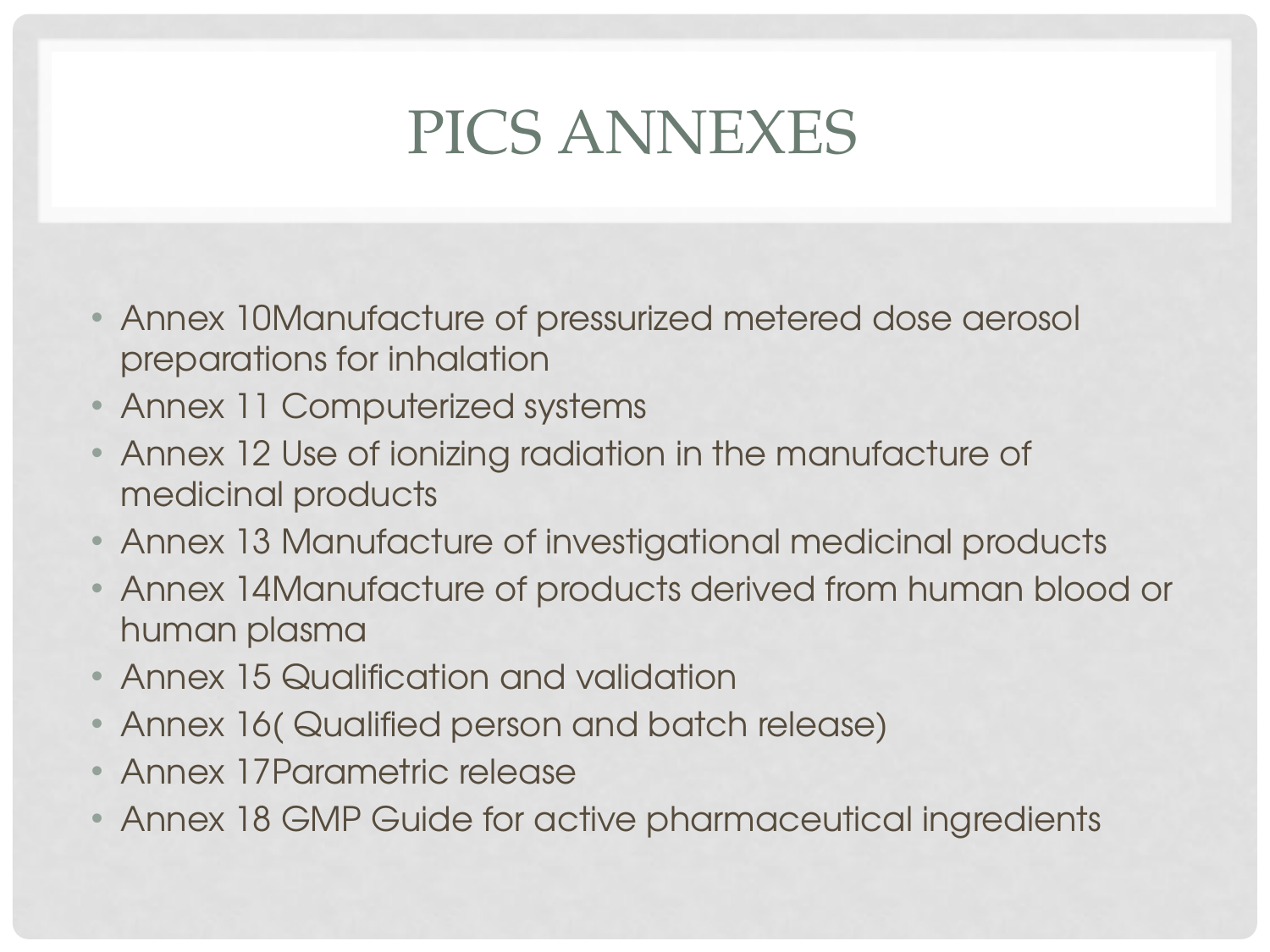

# Pics annexes

Annex 10Manufacture of pressurized metered dose aerosol preparations for inhalation
Annex 11 Computerized systems
Annex 12 Use of ionizing radiation in the manufacture of medicinal products
Annex 13 Manufacture of investigational medicinal products
Annex 14Manufacture of products derived from human blood or human plasma
Annex 15 Qualification and validation
Annex 16( Qualified person and batch release)
Annex 17Parametric release
Annex 18 GMP Guide for active pharmaceutical ingredients